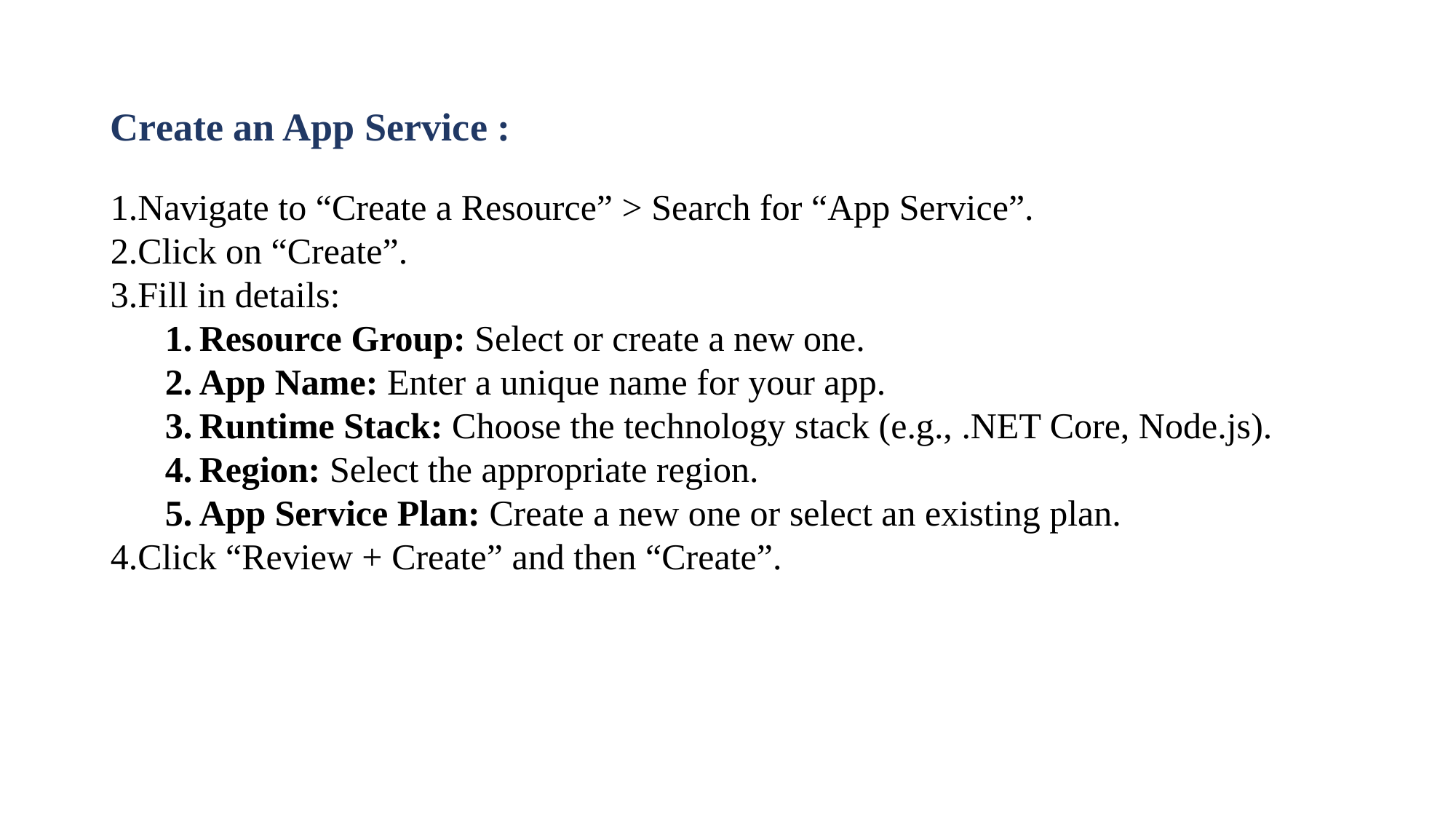

Create an App Service :
Navigate to “Create a Resource” > Search for “App Service”.
Click on “Create”.
Fill in details:
Resource Group: Select or create a new one.
App Name: Enter a unique name for your app.
Runtime Stack: Choose the technology stack (e.g., .NET Core, Node.js).
Region: Select the appropriate region.
App Service Plan: Create a new one or select an existing plan.
Click “Review + Create” and then “Create”.